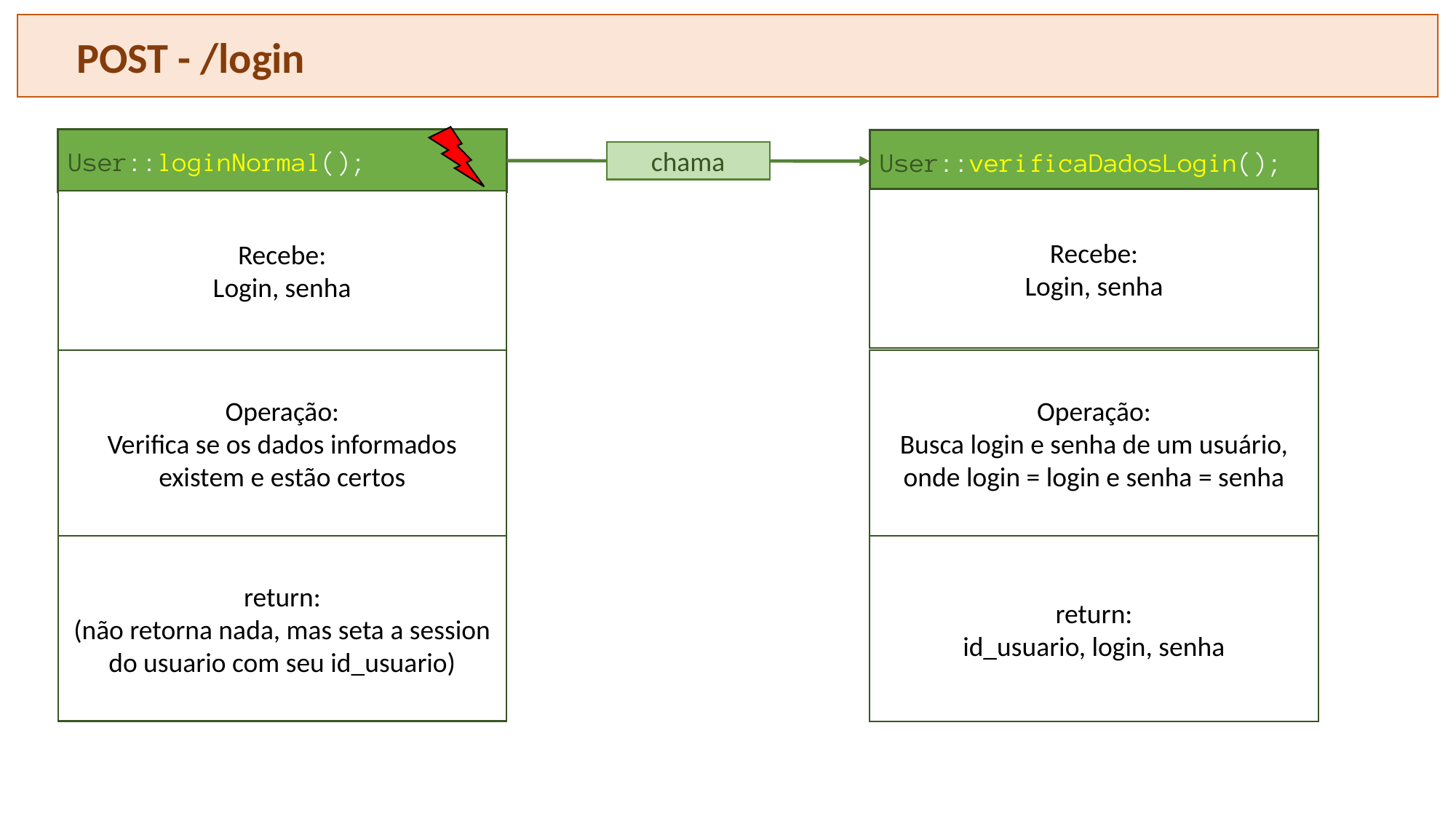

POST - /login

User::loginNormal();
User::verificaDadosLogin();
chama
Recebe:
Login, senha
Recebe:
Login, senha
Operação:
Verifica se os dados informados existem e estão certos
Operação:
Busca login e senha de um usuário, onde login = login e senha = senha
return:
(não retorna nada, mas seta a session do usuario com seu id_usuario)
return:
id_usuario, login, senha